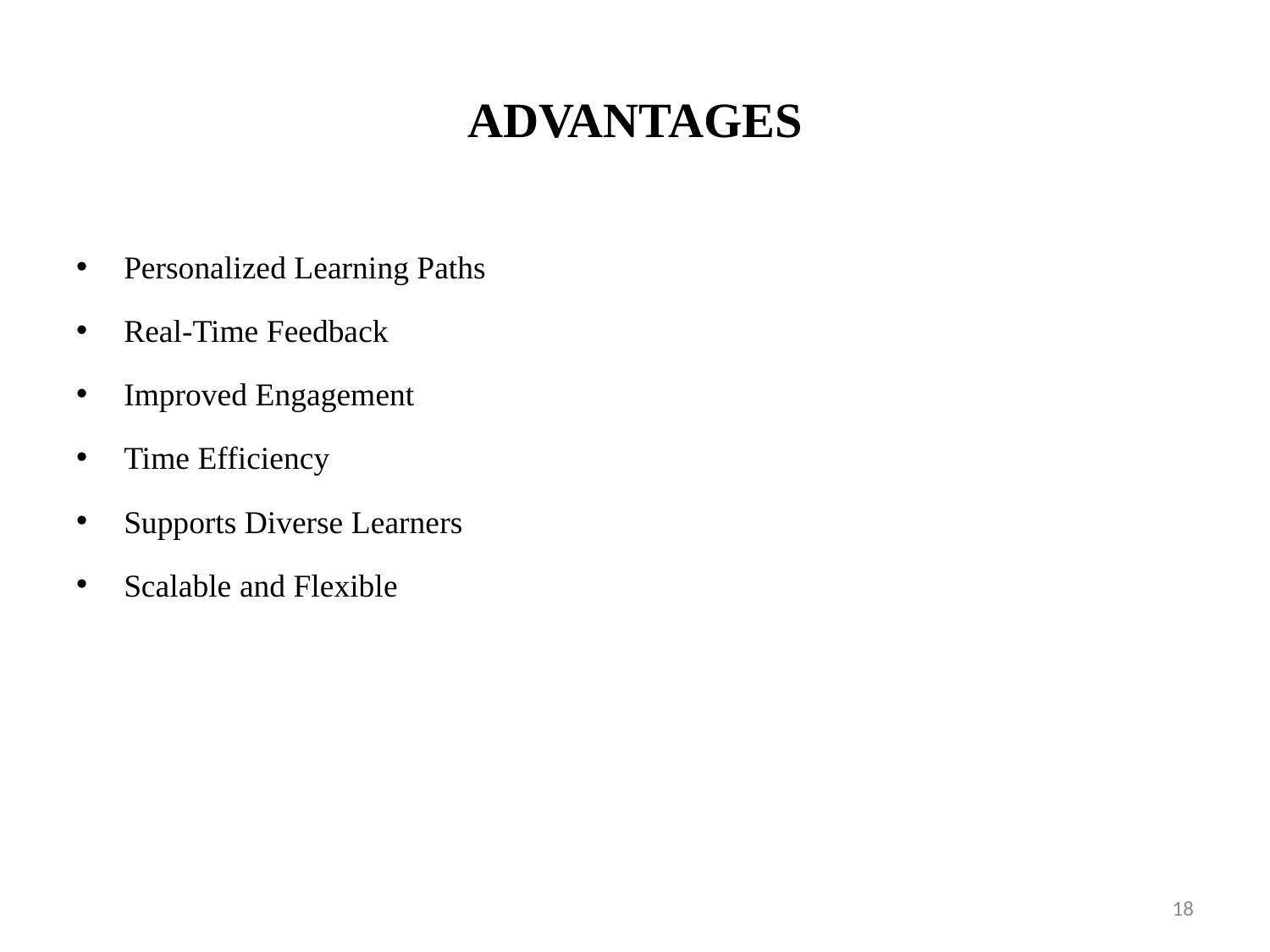

# ADVANTAGES
Personalized Learning Paths
Real-Time Feedback
Improved Engagement
Time Efficiency
Supports Diverse Learners
Scalable and Flexible
18